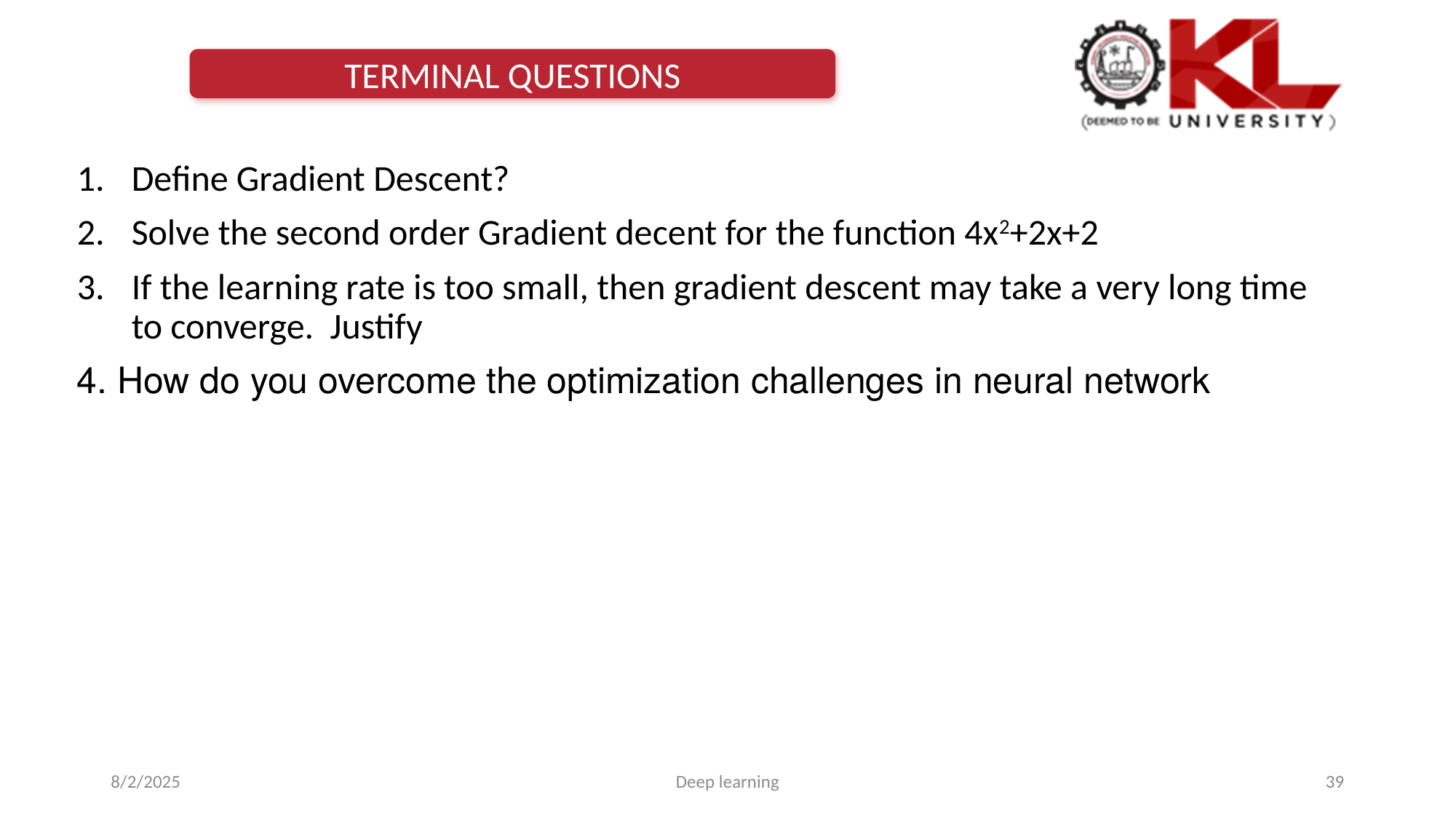

TERMINAL QUESTIONS
Define Gradient Descent?
Solve the second order Gradient decent for the function 4x2+2x+2
If the learning rate is too small, then gradient descent may take a very long time to converge.  Justify
4. How do you overcome the optimization challenges in neural network

8/2/2025
Deep learning
39